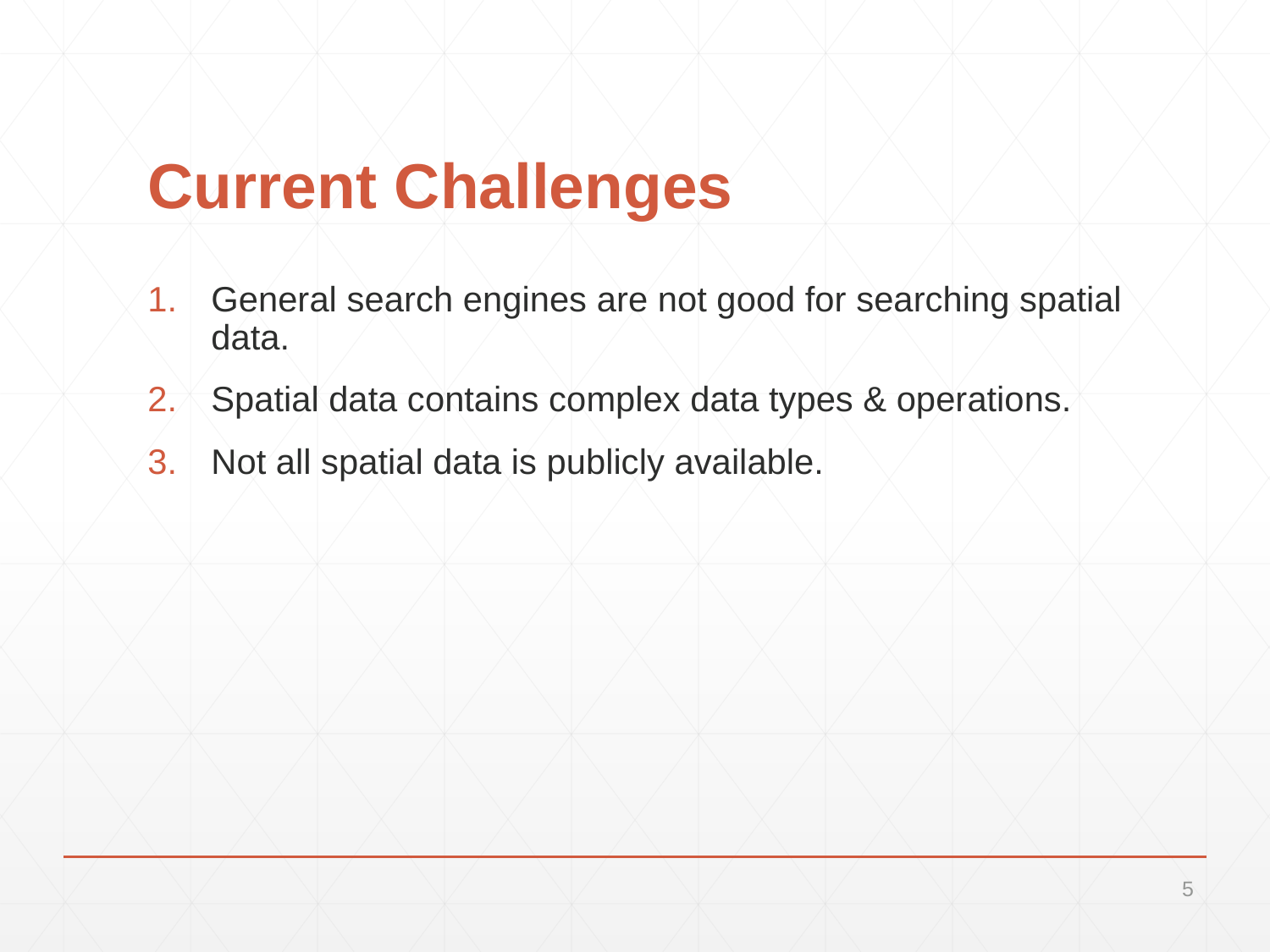

# Current Challenges
General search engines are not good for searching spatial data.
Spatial data contains complex data types & operations.
Not all spatial data is publicly available.
5